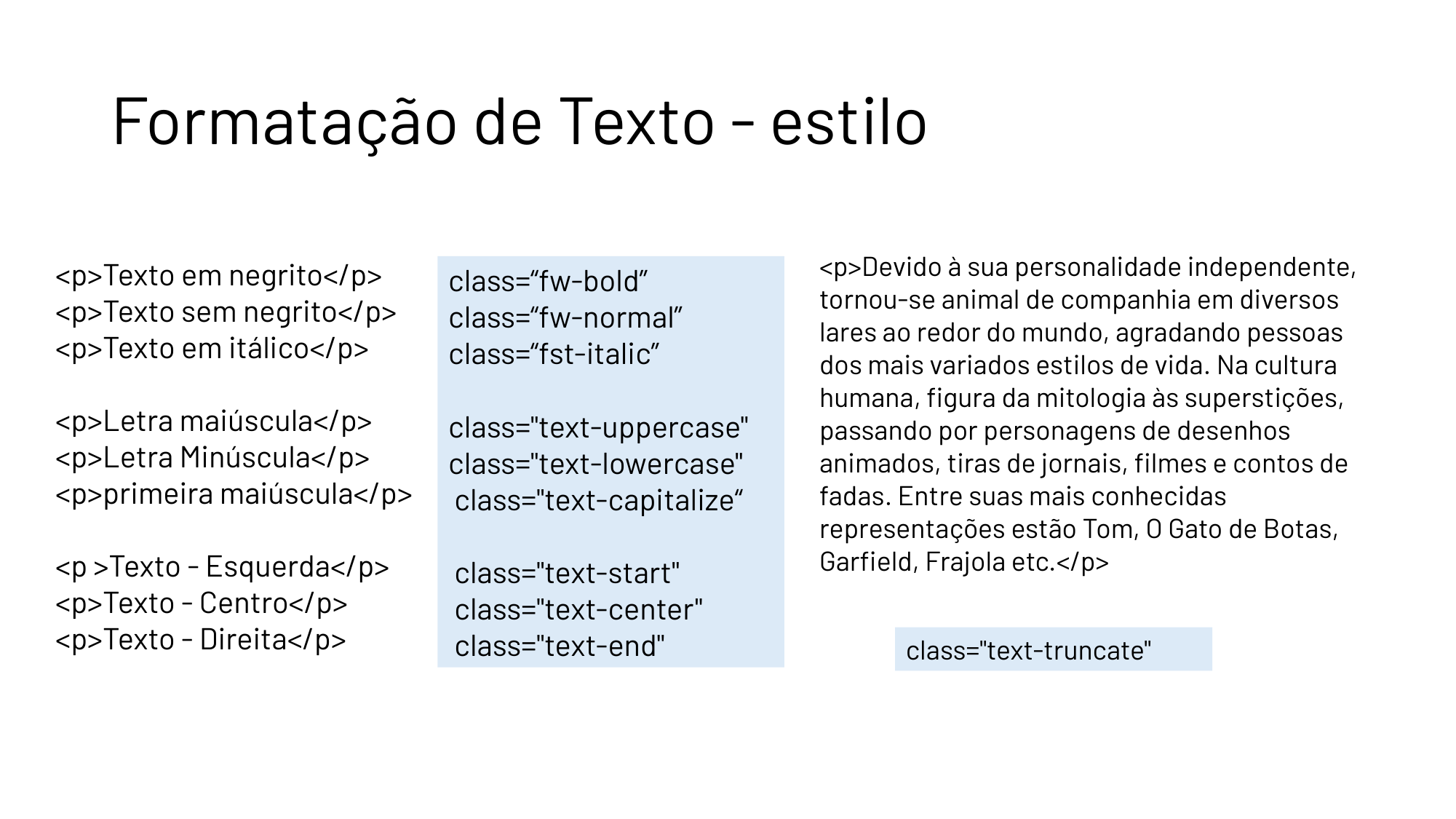

# Formatação de Texto - estilo
<p>Devido à sua personalidade independente, tornou-se animal de companhia em diversos lares ao redor do mundo, agradando pessoas dos mais variados estilos de vida. Na cultura humana, figura da mitologia às superstições, passando por personagens de desenhos animados, tiras de jornais, filmes e contos de fadas. Entre suas mais conhecidas representações estão Tom, O Gato de Botas, Garfield, Frajola etc.</p>
<p>Texto em negrito</p>
<p>Texto sem negrito</p>
<p>Texto em itálico</p>

<p>Letra maiúscula</p>
<p>Letra Minúscula</p>
<p>primeira maiúscula</p>

<p >Texto - Esquerda</p>
<p>Texto - Centro</p>
<p>Texto - Direita</p>

class=“fw-bold”
class=“fw-normal”
class=“fst-italic”

class="text-uppercase"
class="text-lowercase"
 class="text-capitalize“

 class="text-start"
 class="text-center"
 class="text-end"
class="text-truncate"